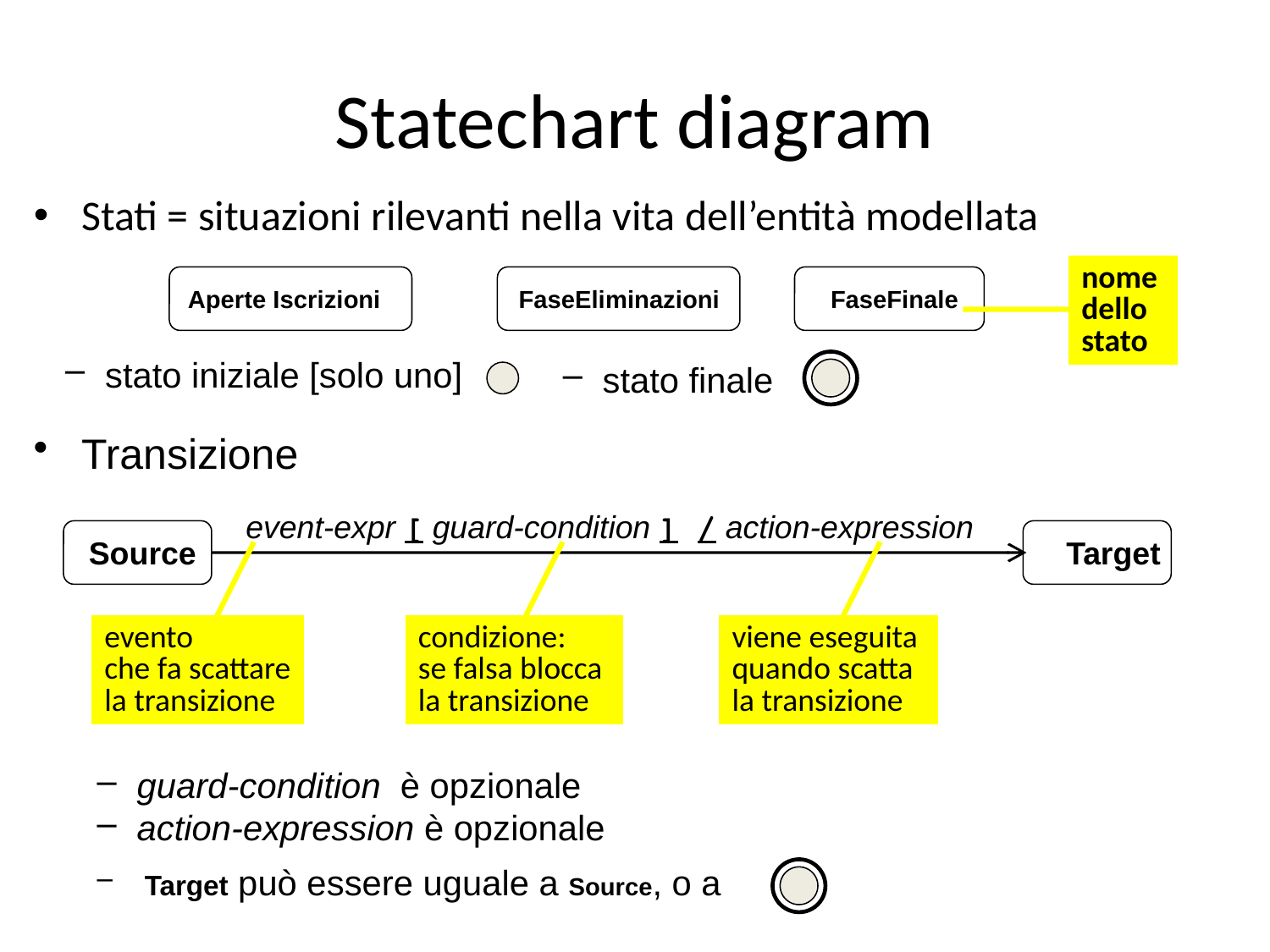

# Statechart diagram
Stati = situazioni rilevanti nella vita dell’entità modellata
nome
dello
stato

Aperte Iscrizioni
FaseEliminazioni
FaseFinale
stato iniziale [solo uno]

stato finale

Transizione
event-expr [ guard-condition ] / action-expression

Source

Target

evento
che fa scattare
la transizione

condizione:
se falsa blocca
la transizione

viene eseguita
quando scatta
la transizione
guard-condition  è opzionale
action-expression è opzionale
 Target può essere uguale a Source, o a